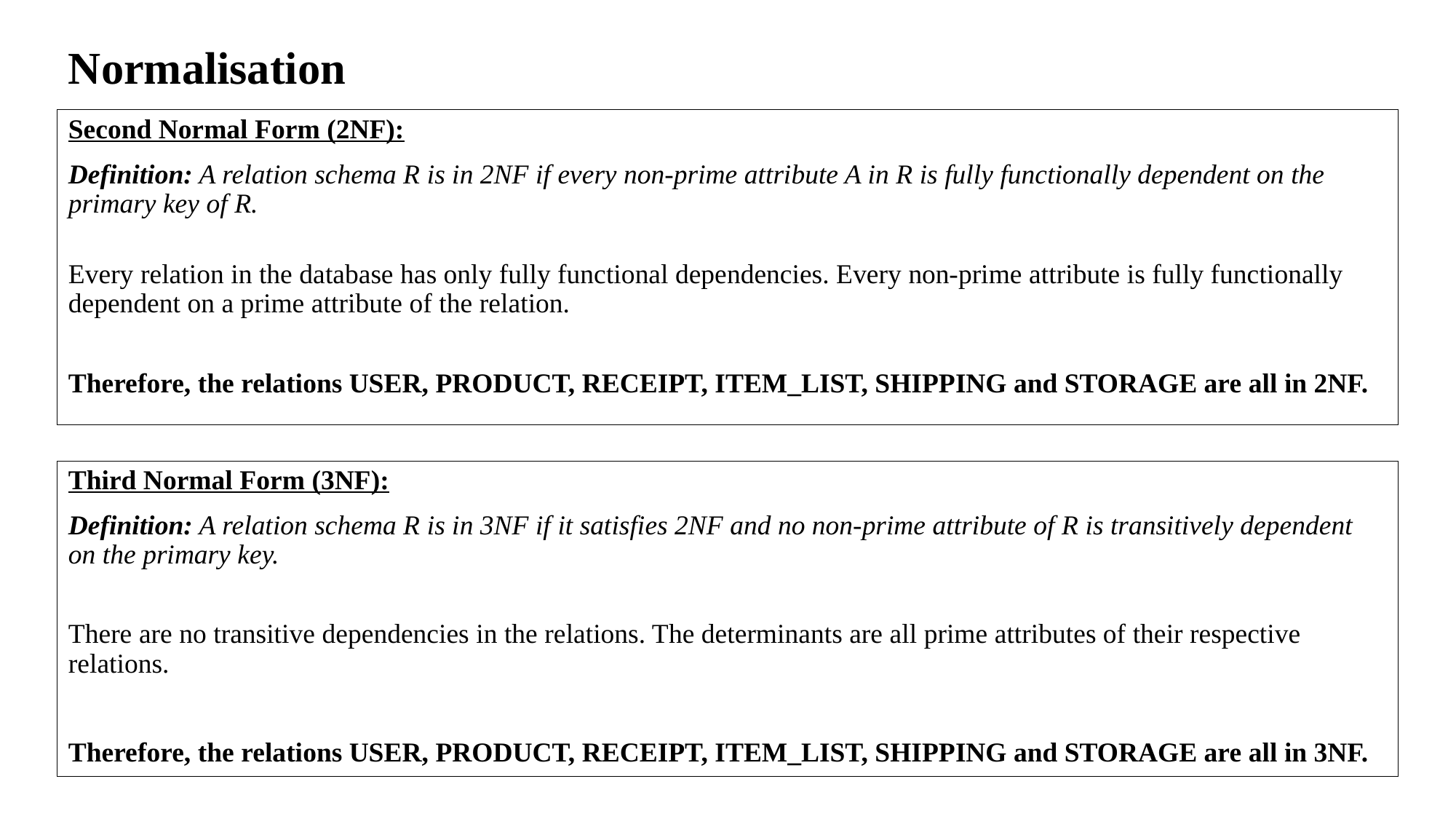

# Normalisation
Second Normal Form (2NF):
Definition: A relation schema R is in 2NF if every non-prime attribute A in R is fully functionally dependent on the primary key of R.
Every relation in the database has only fully functional dependencies. Every non-prime attribute is fully functionally dependent on a prime attribute of the relation.

Therefore, the relations USER, PRODUCT, RECEIPT, ITEM_LIST, SHIPPING and STORAGE are all in 2NF.
Third Normal Form (3NF):
Definition: A relation schema R is in 3NF if it satisfies 2NF and no non-prime attribute of R is transitively dependent on the primary key.

There are no transitive dependencies in the relations. The determinants are all prime attributes of their respective relations.

Therefore, the relations USER, PRODUCT, RECEIPT, ITEM_LIST, SHIPPING and STORAGE are all in 3NF.